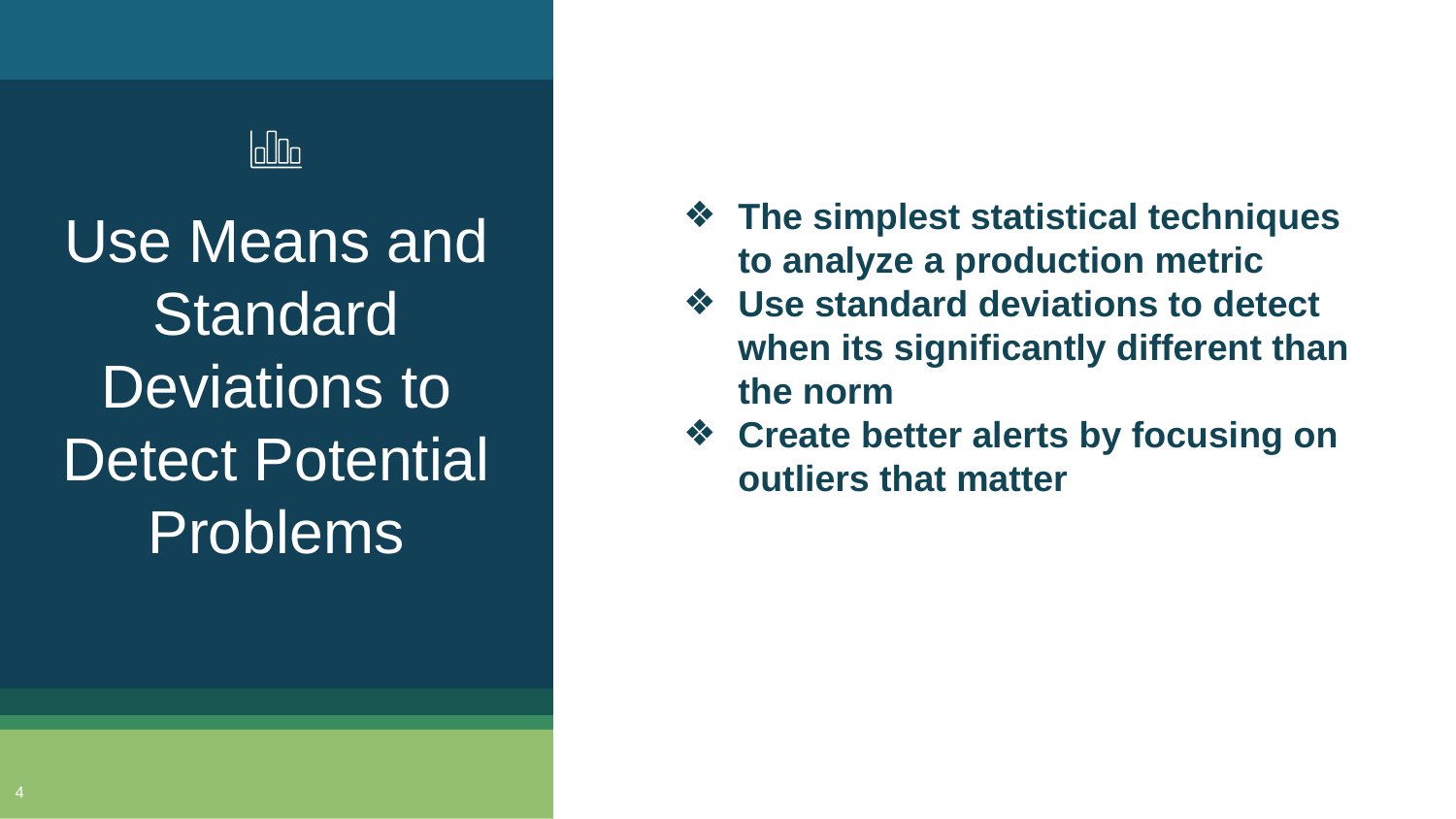

Use Means and Standard Deviations to Detect Potential Problems

# The simplest statistical techniques to analyze a production metric
Use standard deviations to detect when its significantly different than the norm
Create better alerts by focusing on outliers that matter
4